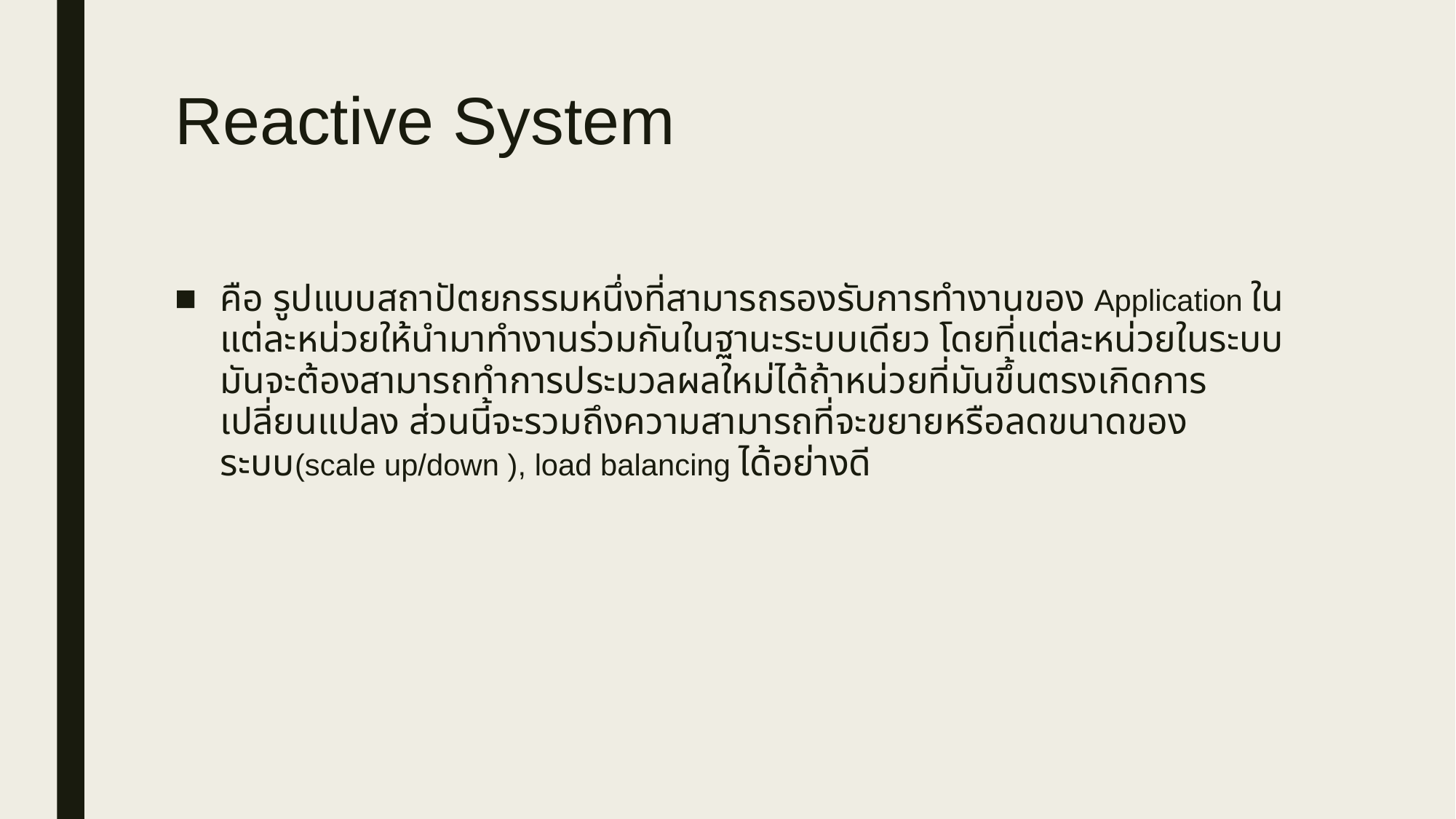

# Reactive System
คือ รูปแบบสถาปัตยกรรมหนึ่งที่สามารถรองรับการทำงานของ Application ในแต่ละหน่วยให้นำมาทำงานร่วมกันในฐานะระบบเดียว โดยที่แต่ละหน่วยในระบบมันจะต้องสามารถทำการประมวลผลใหม่ได้ถ้าหน่วยที่มันขึ้นตรงเกิดการเปลี่ยนแปลง ส่วนนี้จะรวมถึงความสามารถที่จะขยายหรือลดขนาดของระบบ(scale up/down ), load balancing ได้อย่างดี